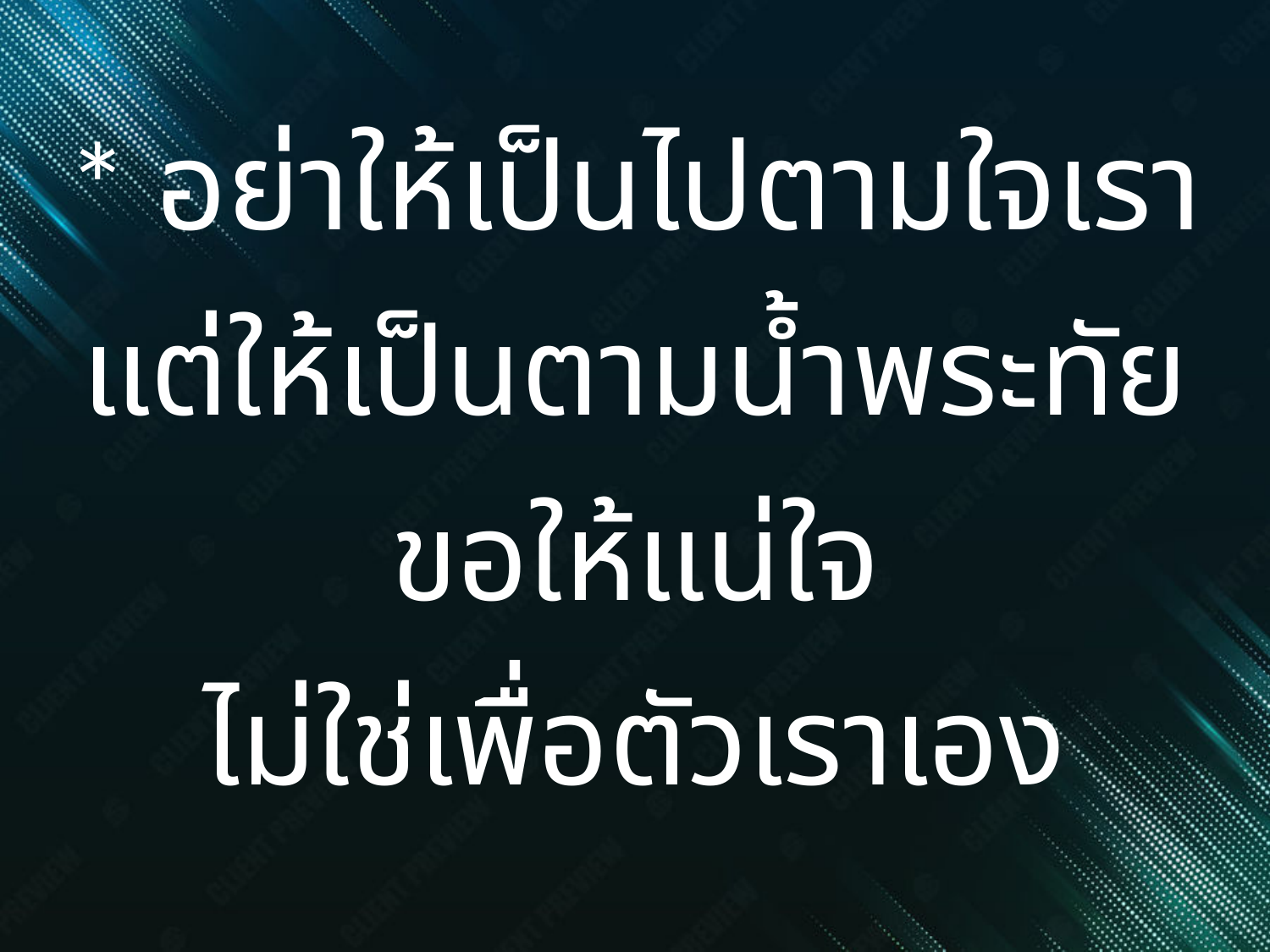

* อย่าให้เป็นไปตามใจเรา
แต่ให้เป็นตามน้ำพระทัย
ขอให้แน่ใจ
ไม่ใช่เพื่อตัวเราเอง